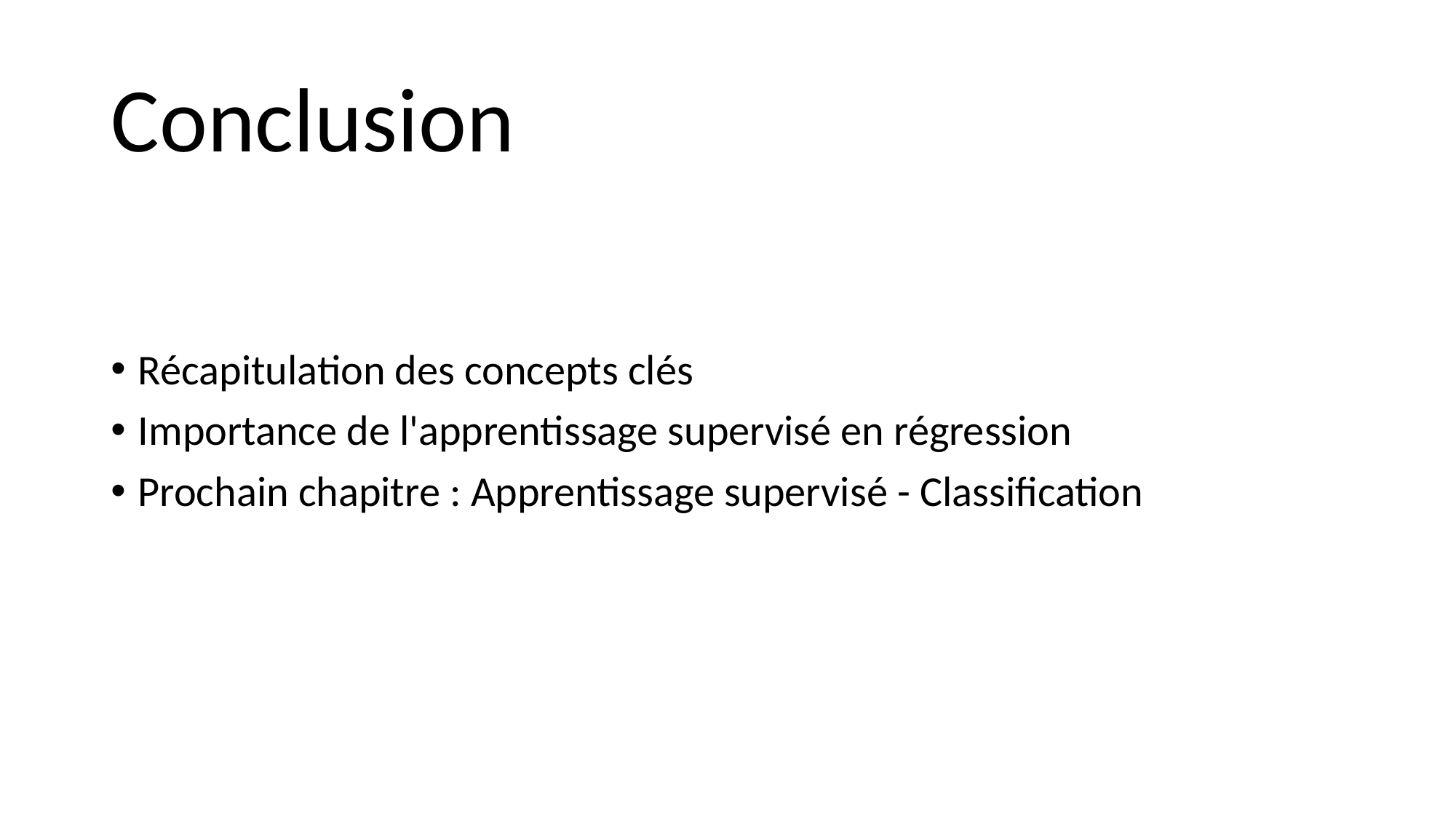

# Conclusion

Récapitulation des concepts clés
Importance de l'apprentissage supervisé en régression
Prochain chapitre : Apprentissage supervisé - Classification